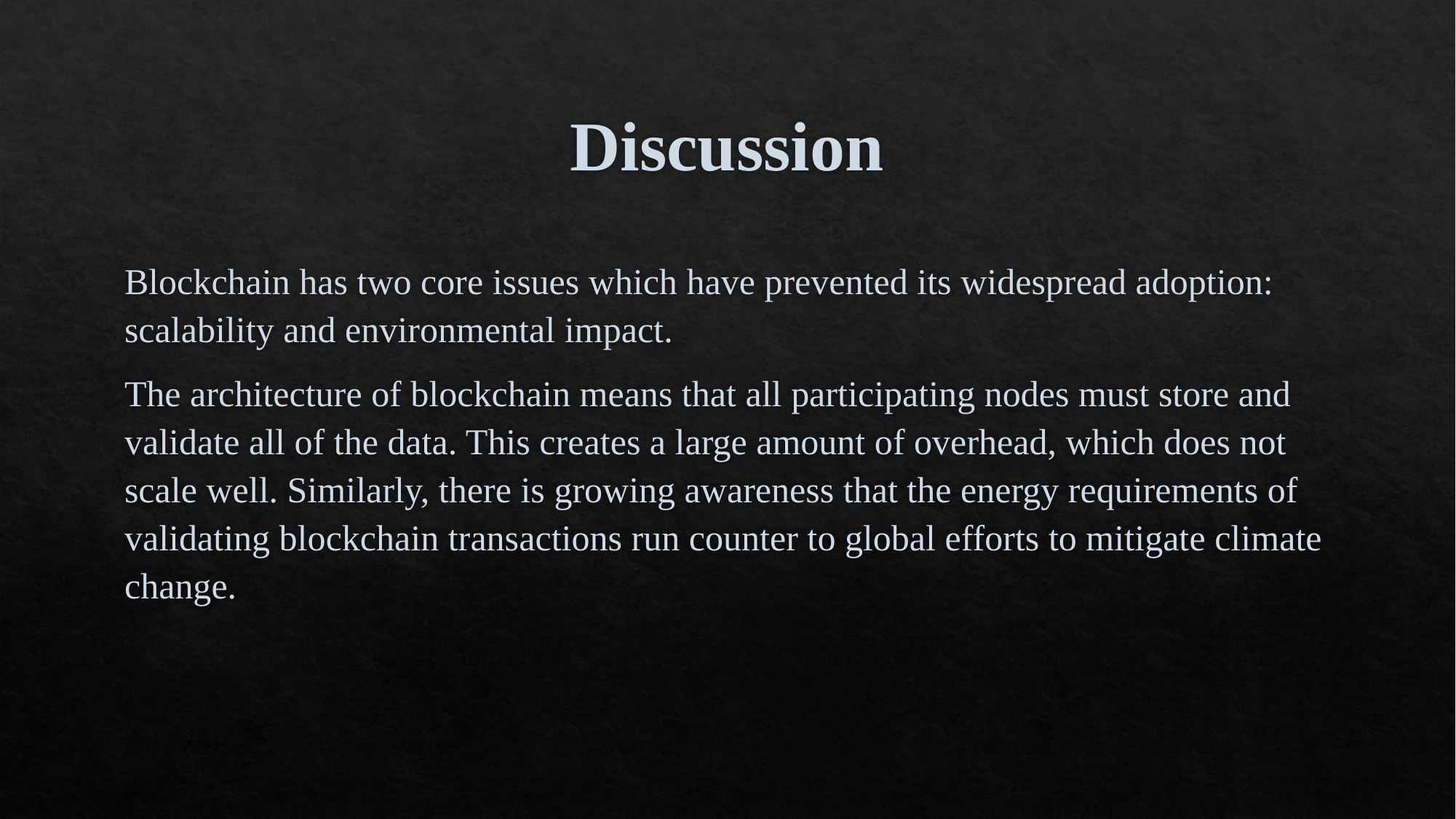

# Discussion
Blockchain has two core issues which have prevented its widespread adoption: scalability and environmental impact.
The architecture of blockchain means that all participating nodes must store and validate all of the data. This creates a large amount of overhead, which does not scale well. Similarly, there is growing awareness that the energy requirements of validating blockchain transactions run counter to global efforts to mitigate climate change.